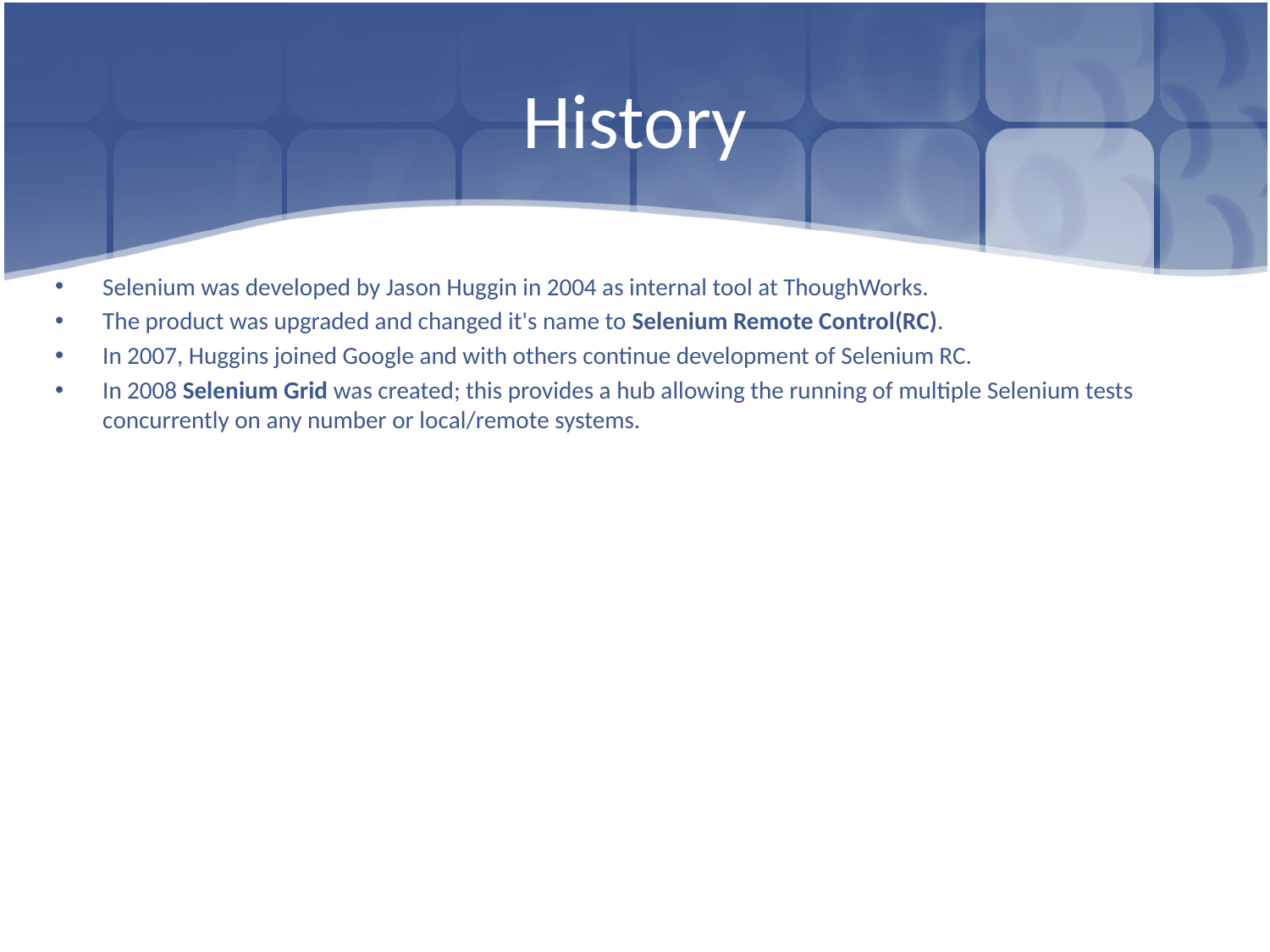

# History
Selenium was developed by Jason Huggin in 2004 as internal tool at ThoughWorks.
The product was upgraded and changed it's name to Selenium Remote Control(RC).
In 2007, Huggins joined Google and with others continue development of Selenium RC.
In 2008 Selenium Grid was created; this provides a hub allowing the running of multiple Selenium tests concurrently on any number or local/remote systems.